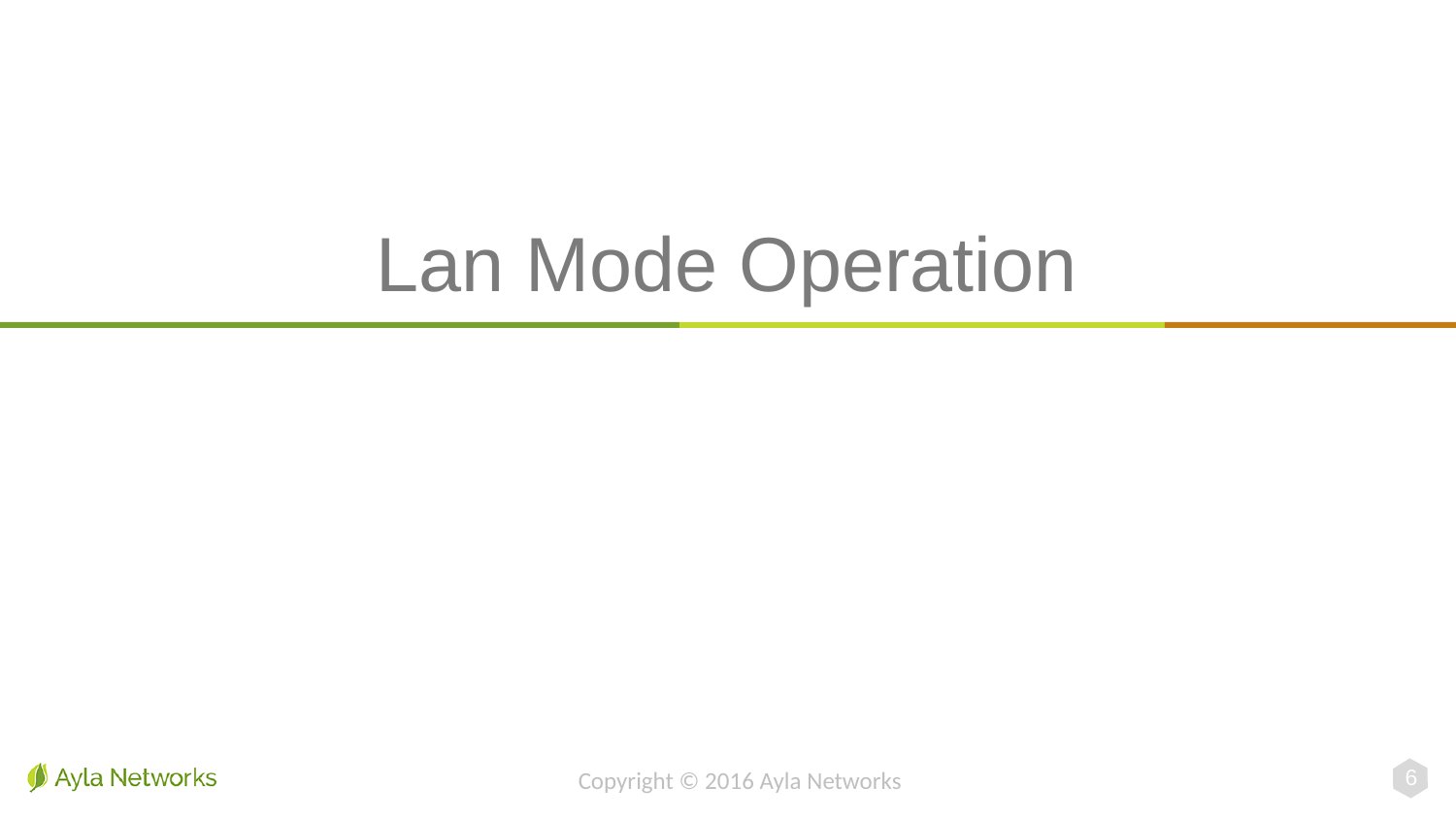

# Lan Mode Operation
6
Copyright © 2016 Ayla Networks